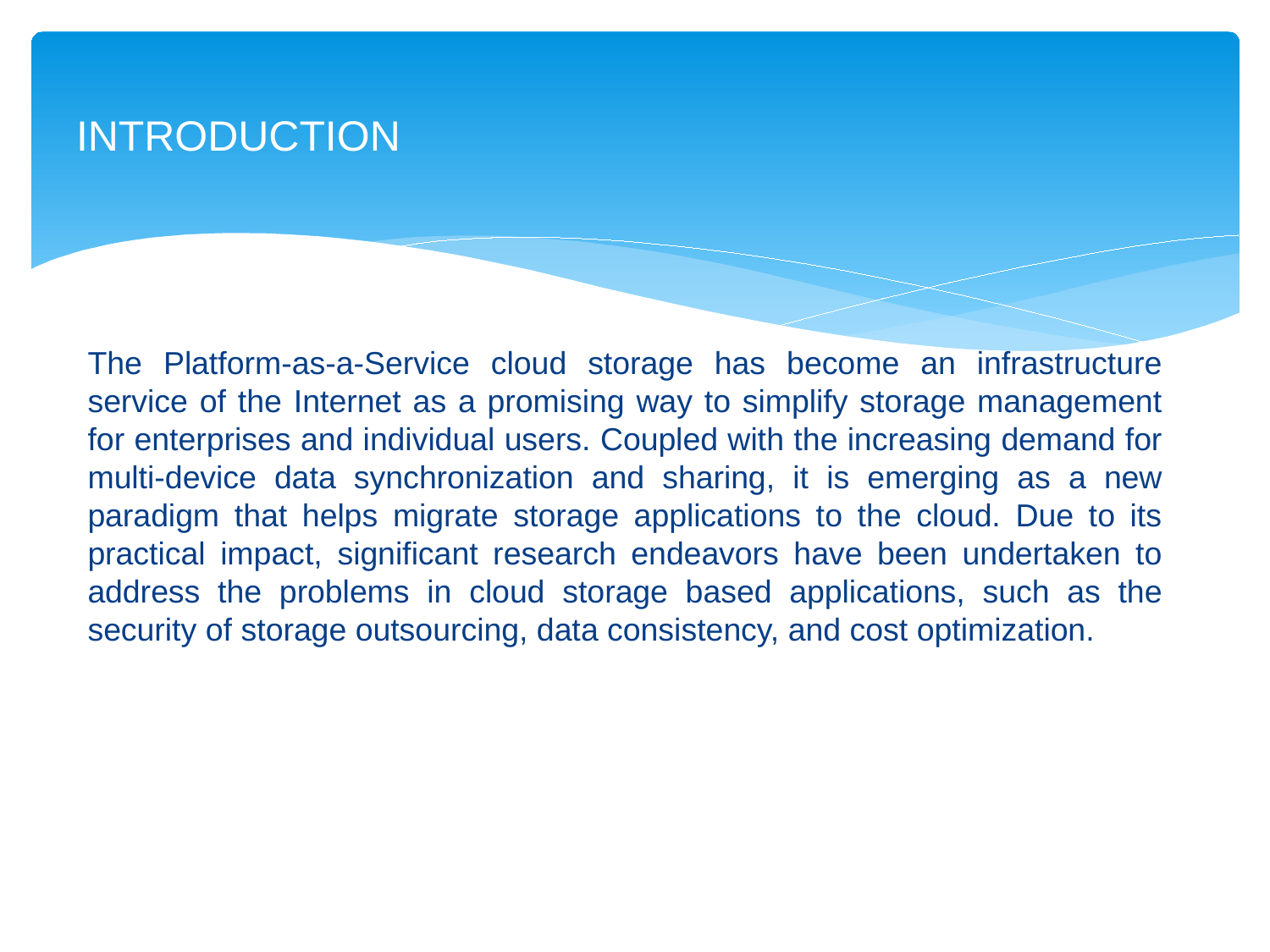

# INTRODUCTION
The Platform-as-a-Service cloud storage has become an infrastructure service of the Internet as a promising way to simplify storage management for enterprises and individual users. Coupled with the increasing demand for multi-device data synchronization and sharing, it is emerging as a new paradigm that helps migrate storage applications to the cloud. Due to its practical impact, significant research endeavors have been undertaken to address the problems in cloud storage based applications, such as the security of storage outsourcing, data consistency, and cost optimization.